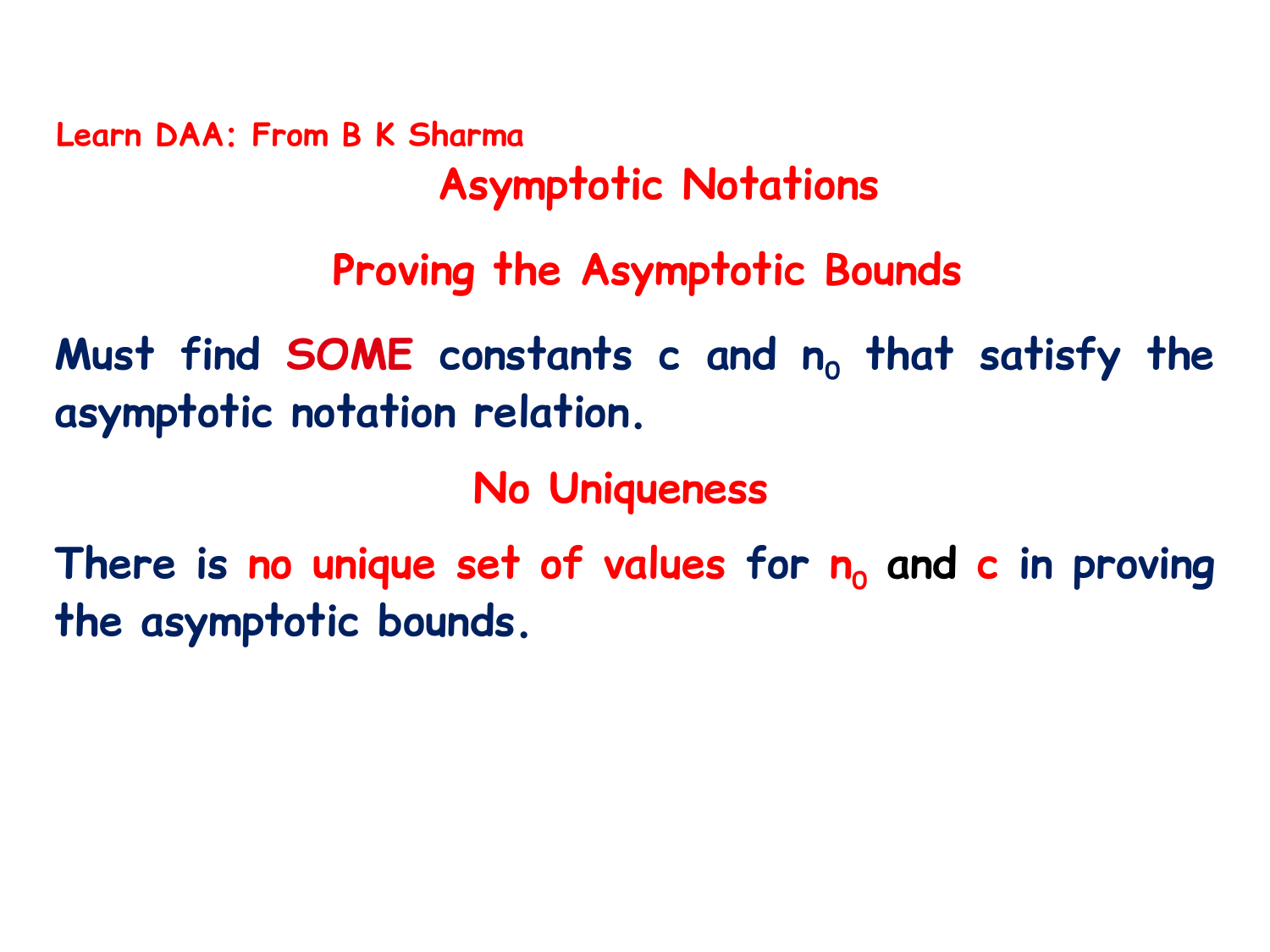

Learn DAA: From B K Sharma
Asymptotic Notations
Proving the Asymptotic Bounds
Must find SOME constants c and n0 that satisfy the asymptotic notation relation.
No Uniqueness
There is no unique set of values for n0 and c in proving the asymptotic bounds.